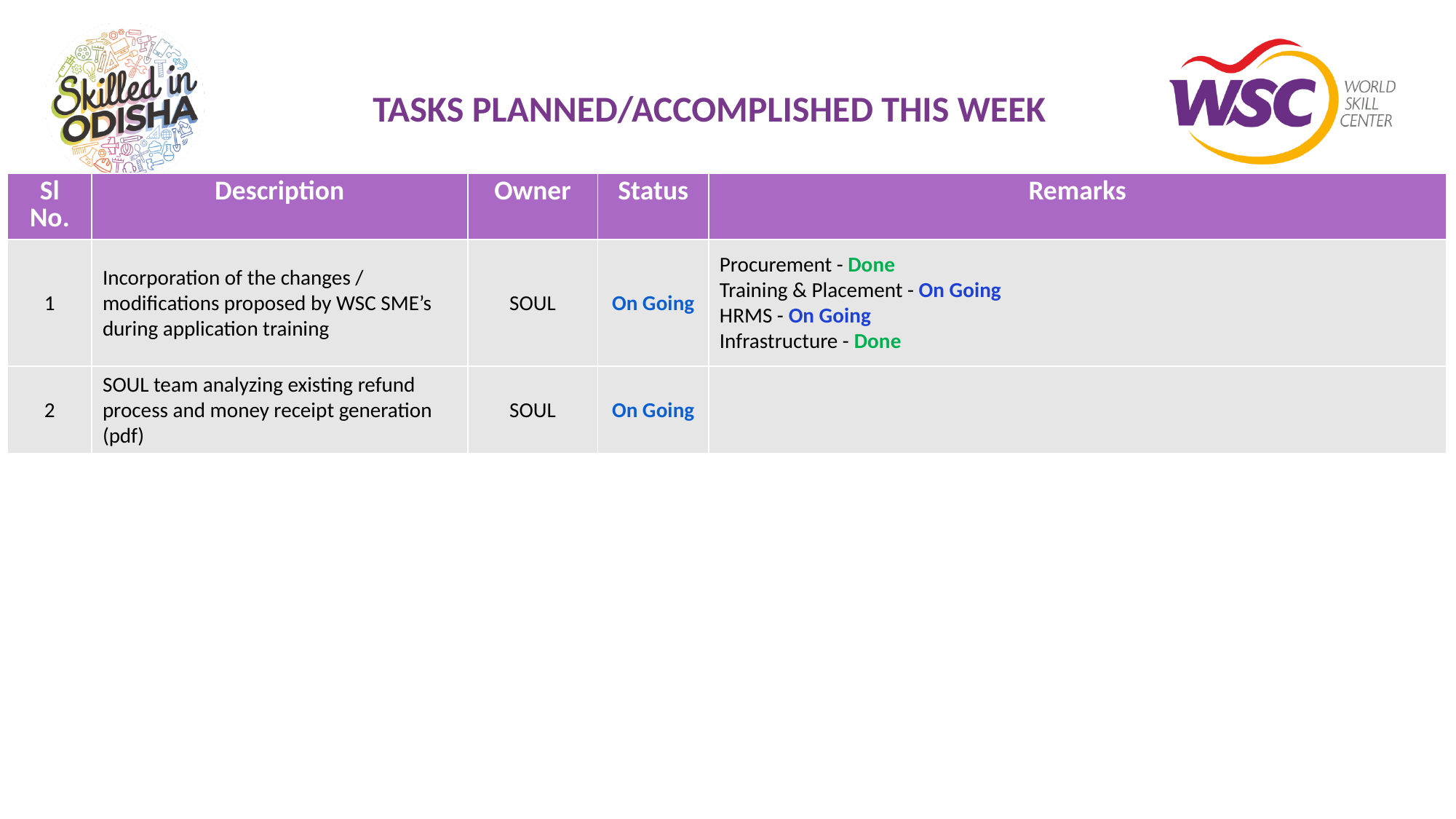

# TASKS PLANNED/ACCOMPLISHED THIS WEEK
| Sl No. | Description | Owner | Status | Remarks |
| --- | --- | --- | --- | --- |
| 1 | Incorporation of the changes / modifications proposed by WSC SME’s during application training | SOUL | On Going | Procurement - Done Training & Placement - On Going HRMS - On Going Infrastructure - Done |
| 2 | SOUL team analyzing existing refund process and money receipt generation (pdf) | SOUL | On Going |  |
6